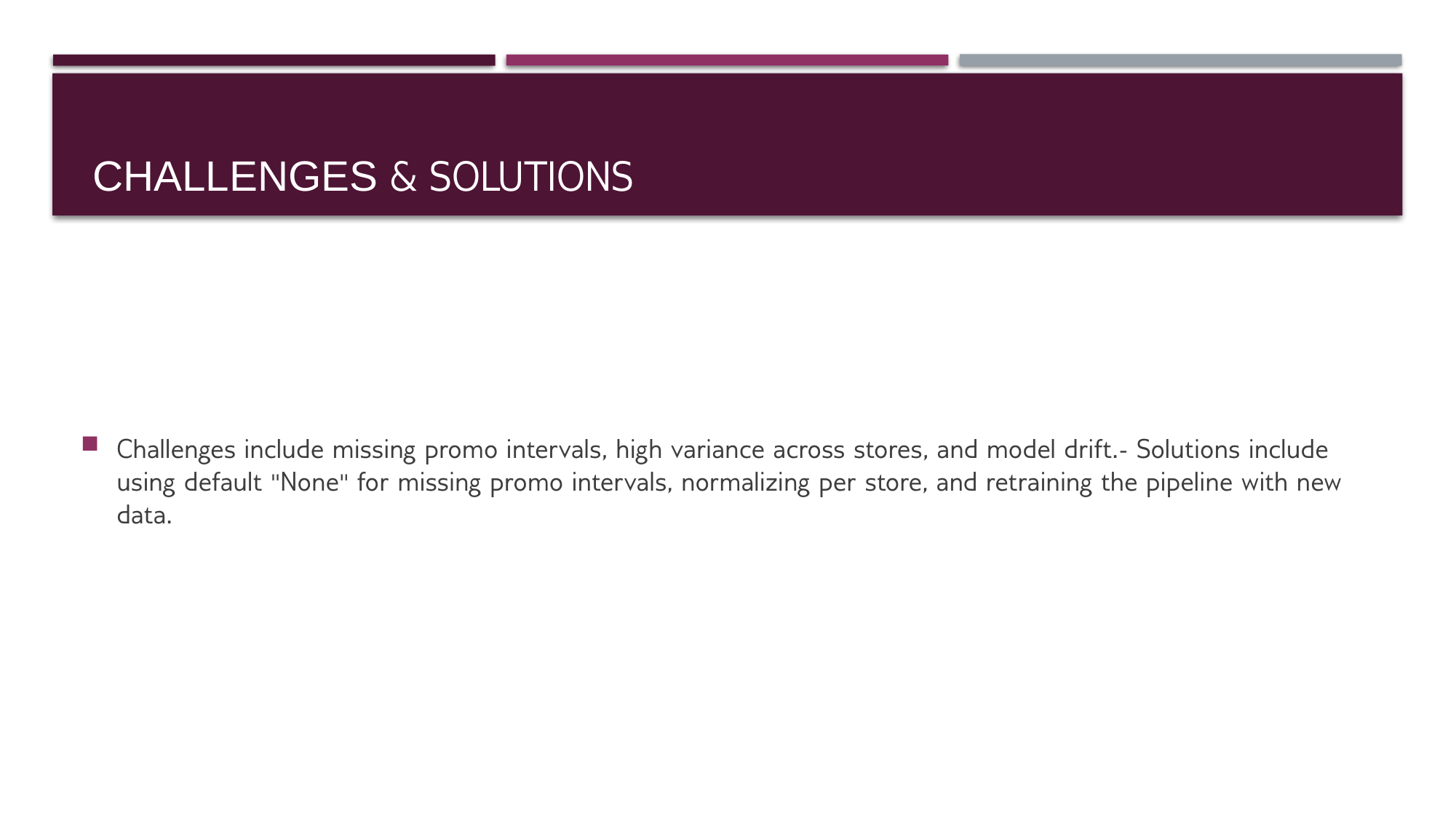

# Challenges & Solutions
Challenges include missing promo intervals, high variance across stores, and model drift.- Solutions include using default "None" for missing promo intervals, normalizing per store, and retraining the pipeline with new data.